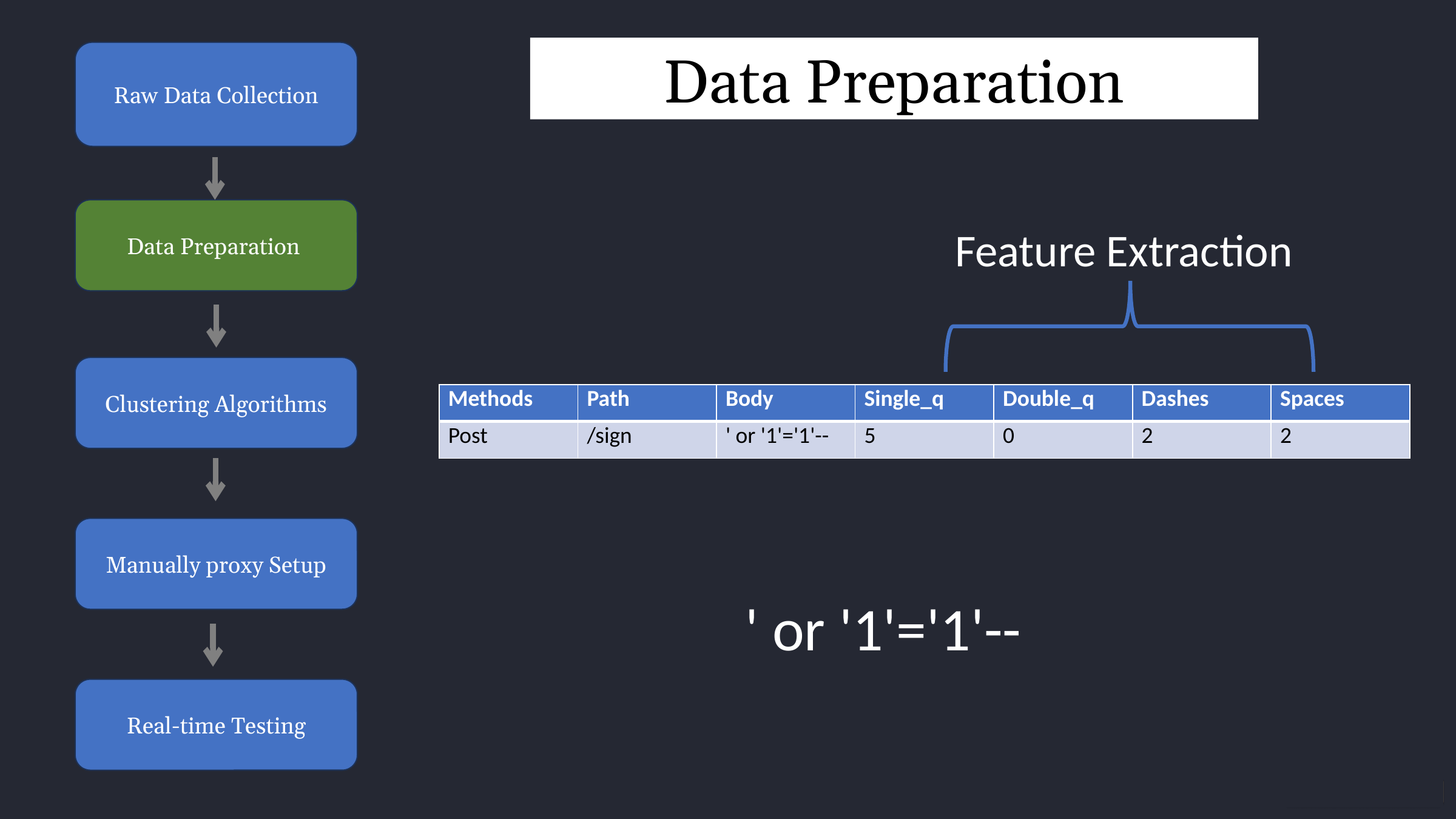

Data Preparation
Raw Data Collection

Data Preparation
Feature Extraction
Clustering Algorithms
| Methods | Path | Body | Single\_q | Double\_q | Dashes | Spaces |
| --- | --- | --- | --- | --- | --- | --- |
| Post | /sign | ' or '1'='1'-- | 5 | 0 | 2 | 2 |
Manually proxy Setup
' or '1'='1'--
Real-time Testing